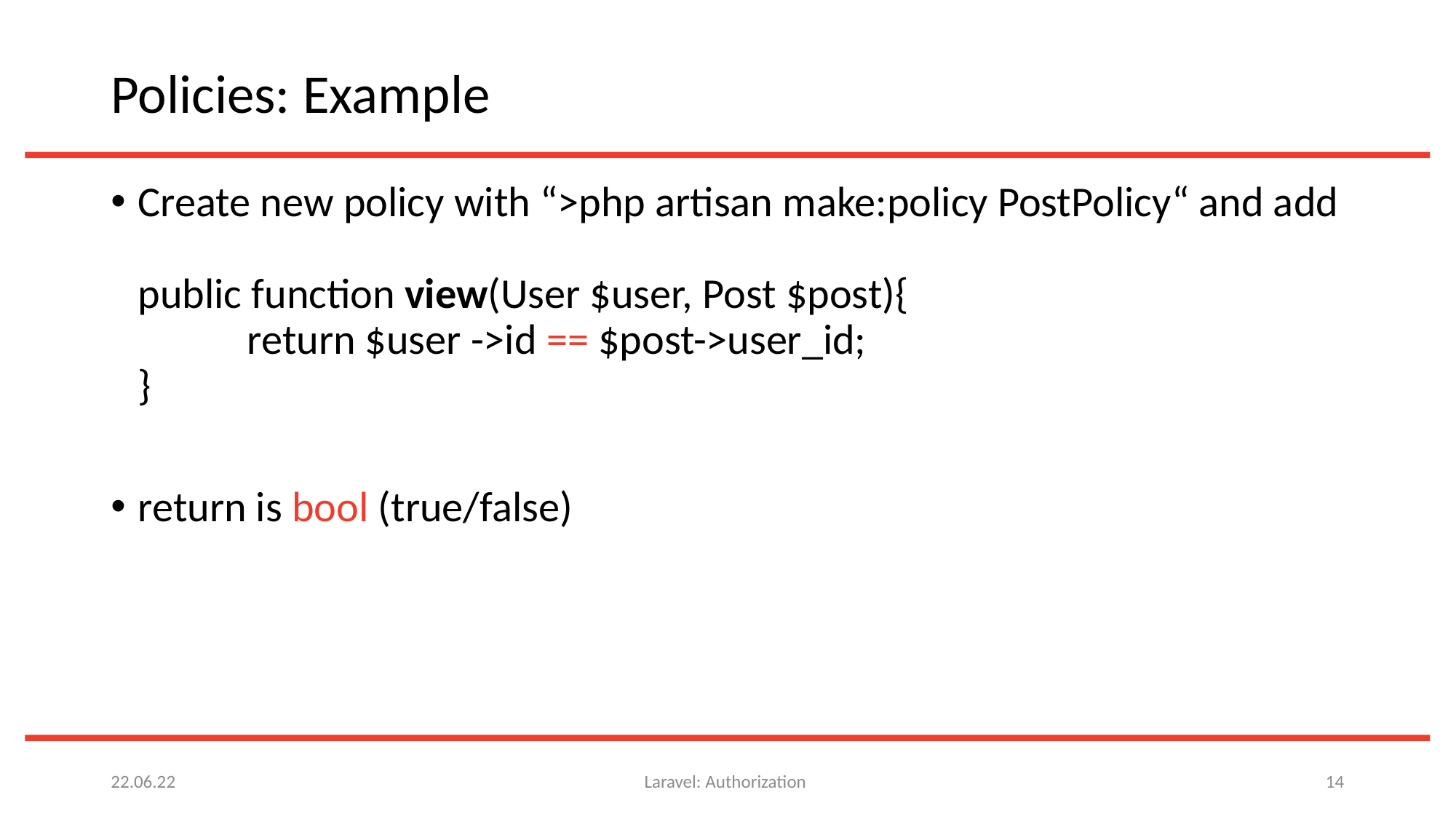

# Policies: Example
Create new policy with “>php artisan make:policy PostPolicy“ and add
public function view(User $user, Post $post){
	return $user ->id == $post->user_id;
}

return is bool (true/false)
22.06.22
Laravel: Authorization
14